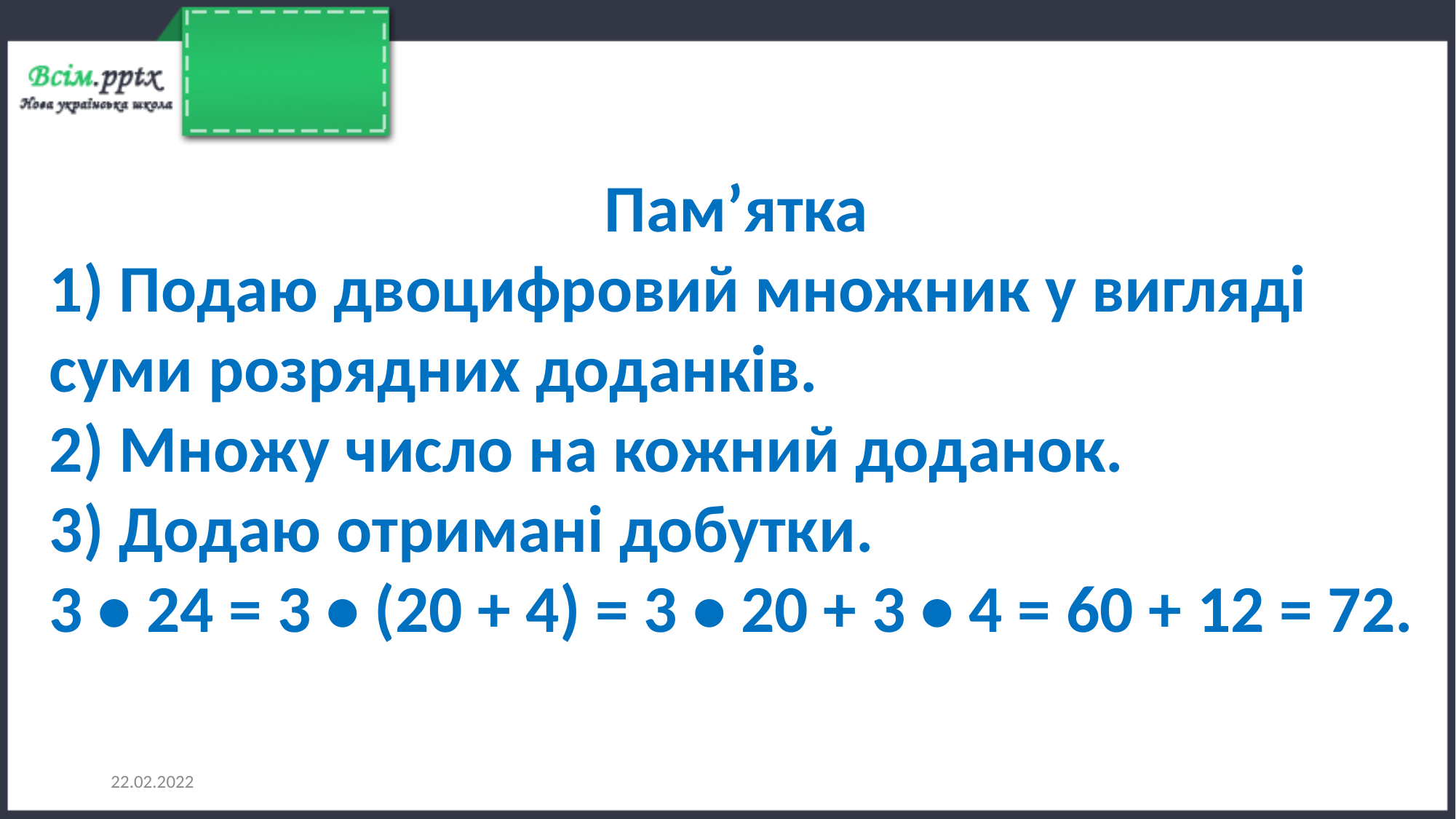

Пам’ятка
1) Подаю двоцифровий множник у вигляді суми розрядних доданків.
2) Множу число на кожний доданок.
3) Додаю отримані добутки.
3 • 24 = 3 • (20 + 4) = 3 • 20 + 3 • 4 = 60 + 12 = 72.

22.02.2022